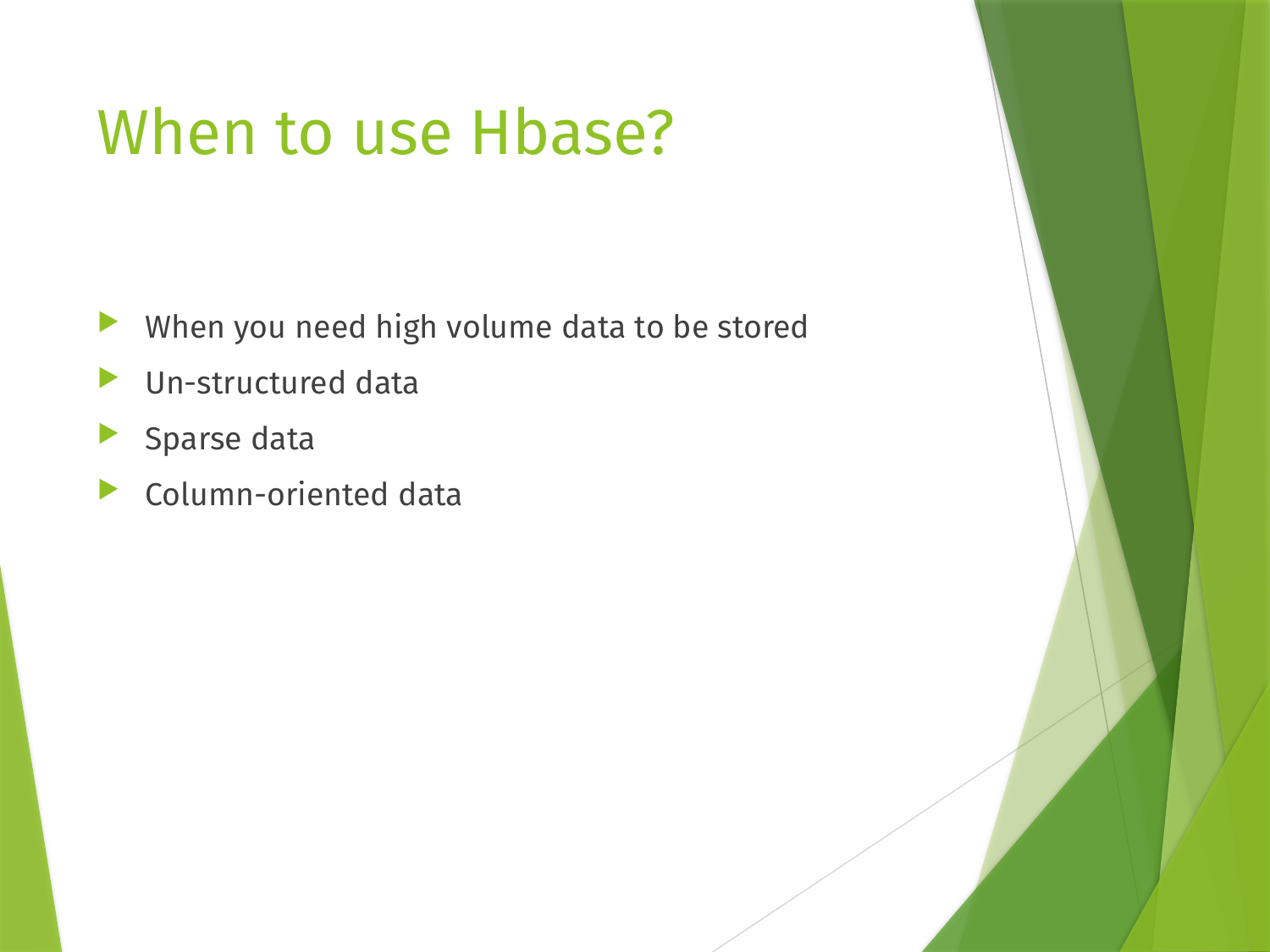

# When to use Hbase?
When you need high volume data to be stored
Un-structured data
Sparse data
Column-oriented data